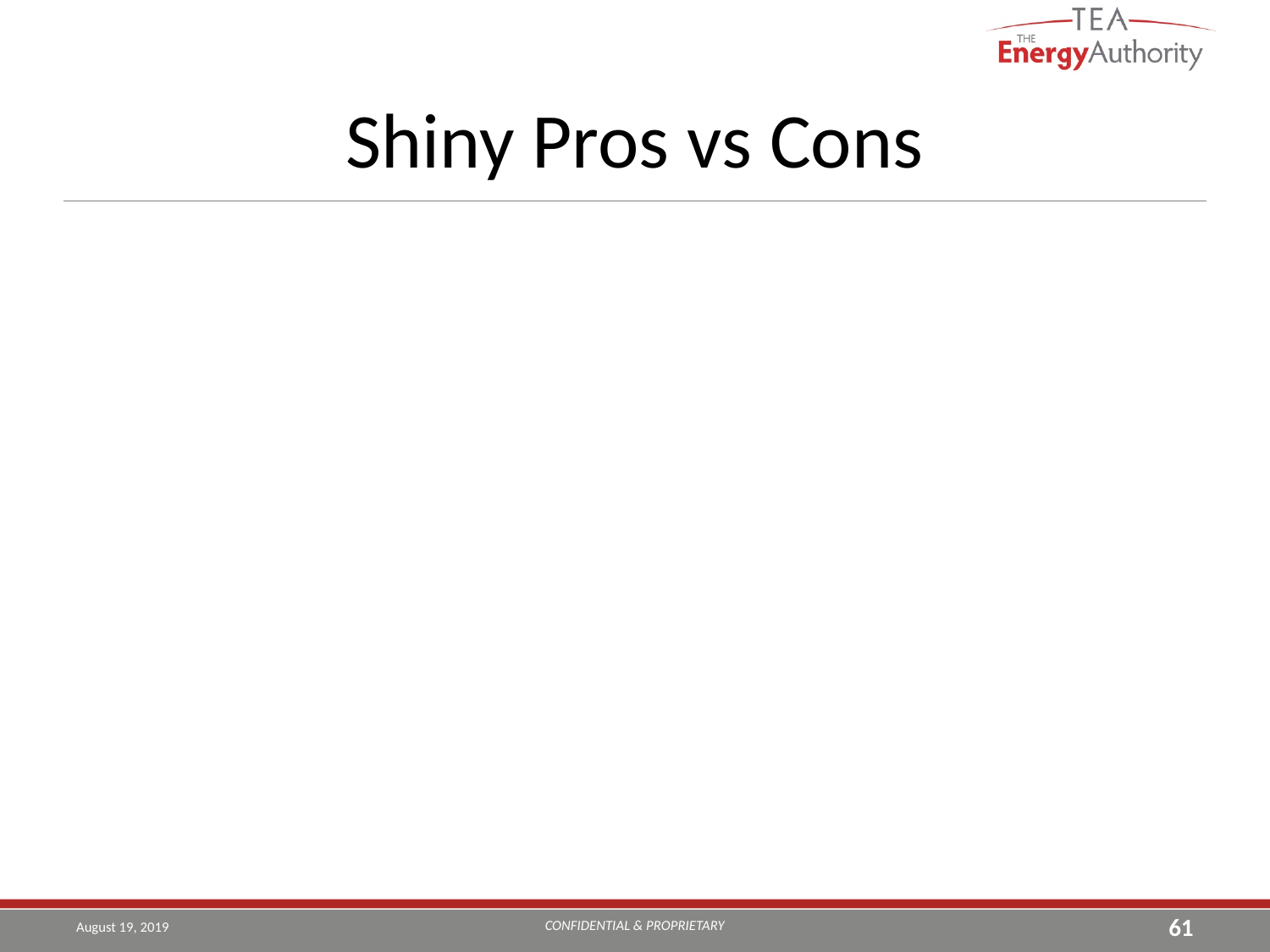

# Shiny Pros vs Cons

CONFIDENTIAL & PROPRIETARY
August 19, 2019
61